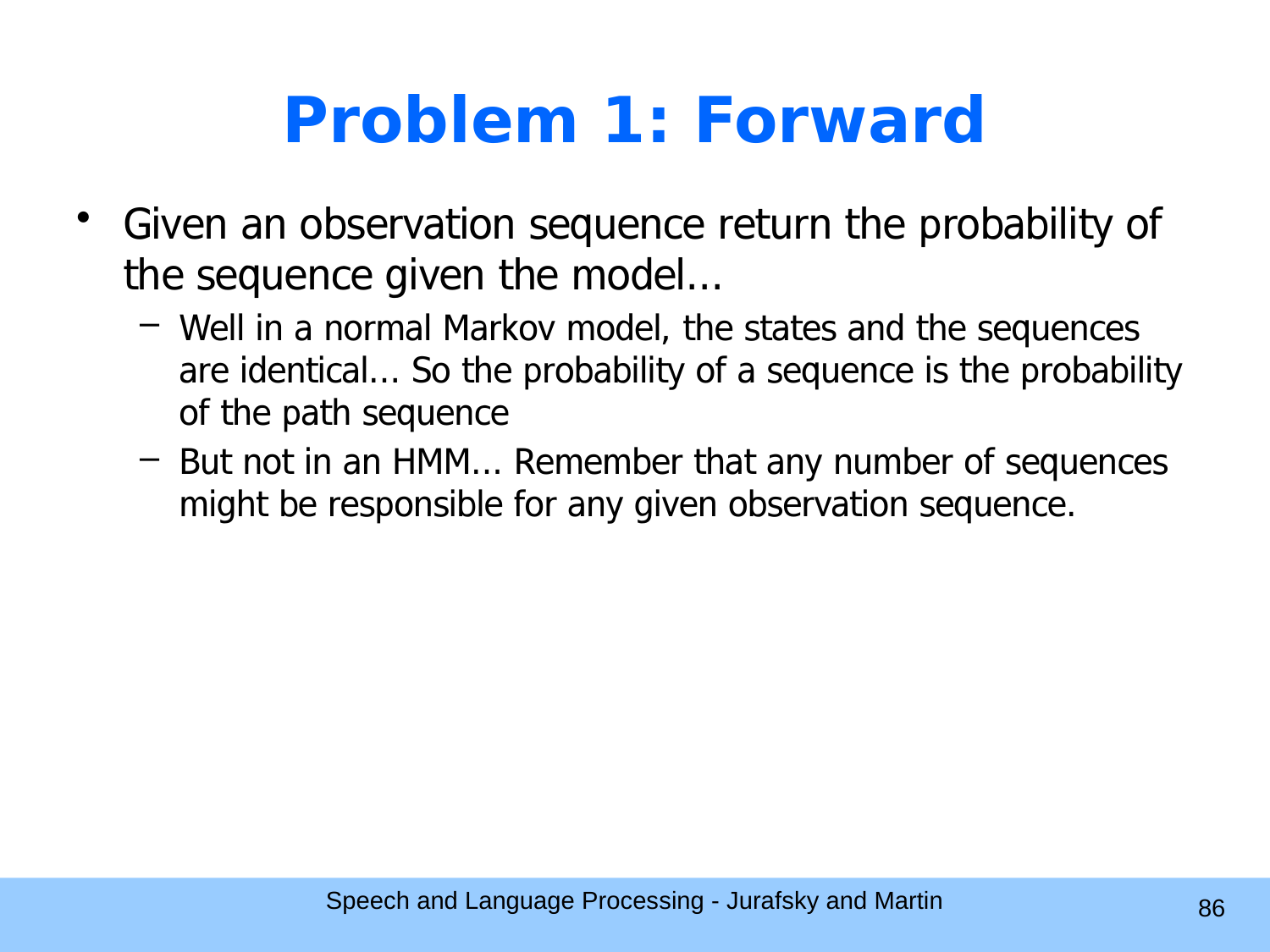

# Problem 1: Forward
Given an observation sequence return the probability of the sequence given the model...
Well in a normal Markov model, the states and the sequences are identical... So the probability of a sequence is the probability of the path sequence
But not in an HMM... Remember that any number of sequences might be responsible for any given observation sequence.
Speech and Language Processing - Jurafsky and Martin

86